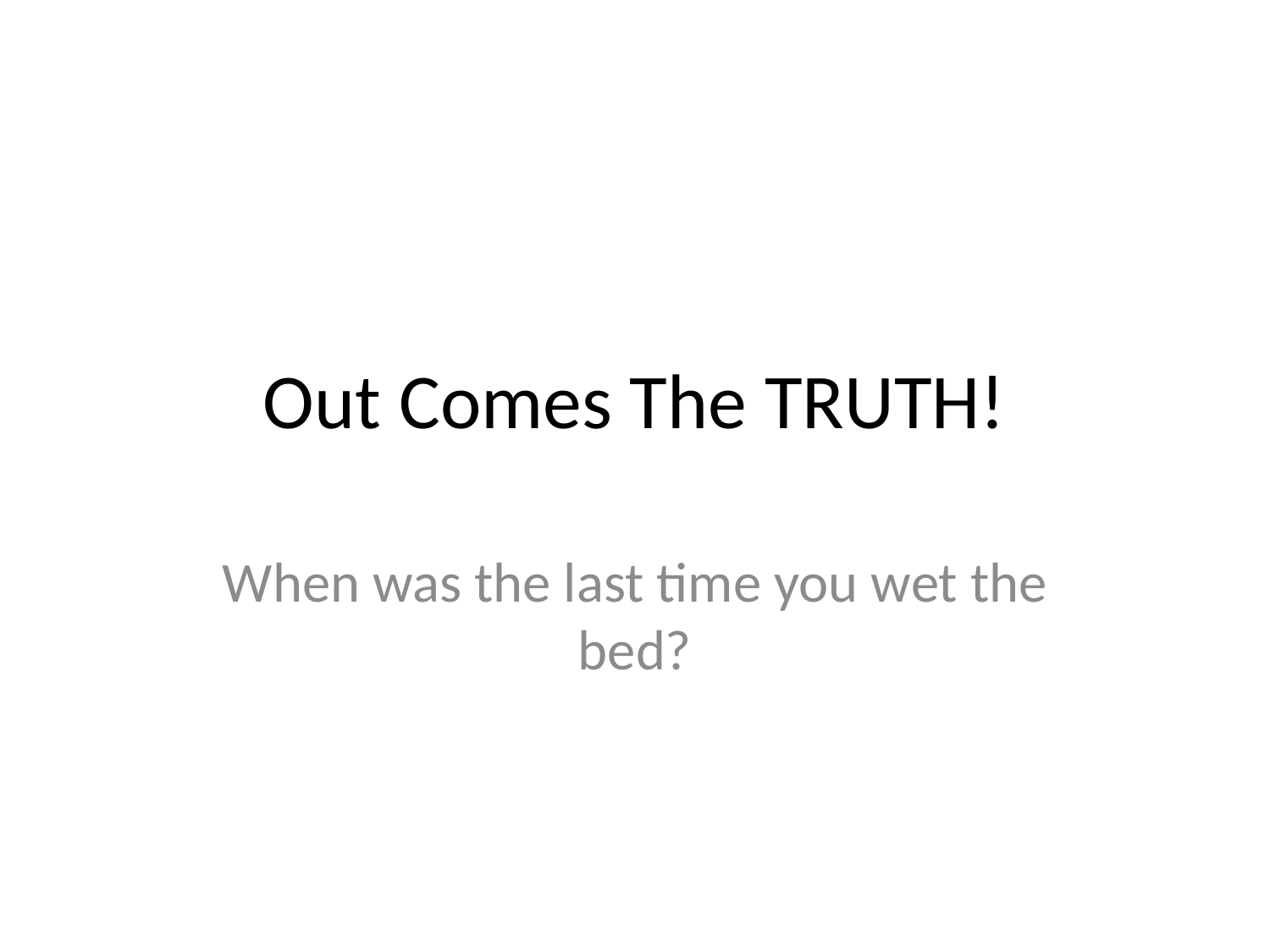

# Out Comes The TRUTH!
When was the last time you wet the bed?